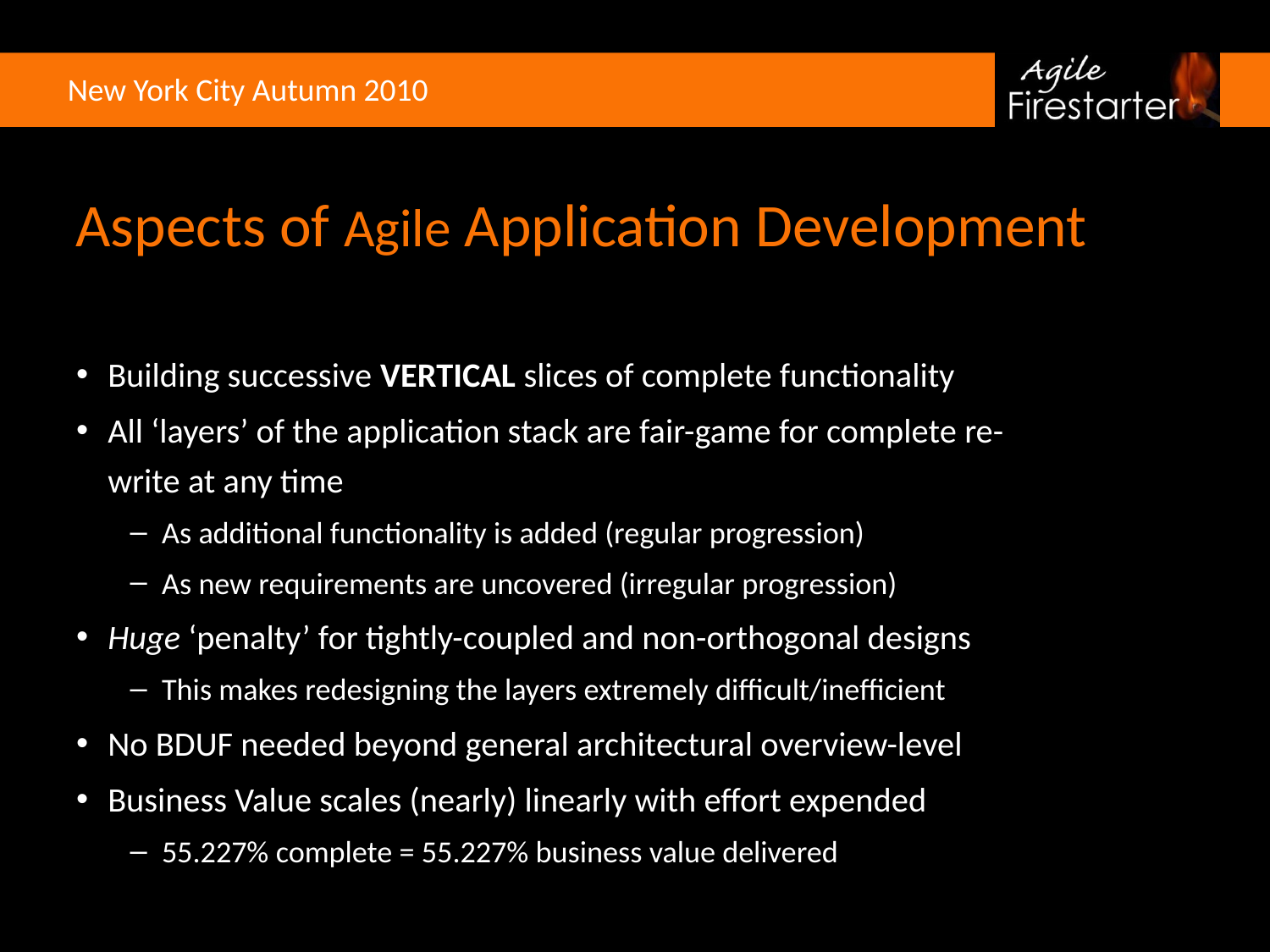

Aspects of Agile Application Development
Building successive VERTICAL slices of complete functionality
All ‘layers’ of the application stack are fair-game for complete re-write at any time
As additional functionality is added (regular progression)
As new requirements are uncovered (irregular progression)
Huge ‘penalty’ for tightly-coupled and non-orthogonal designs
This makes redesigning the layers extremely difficult/inefficient
No BDUF needed beyond general architectural overview-level
Business Value scales (nearly) linearly with effort expended
55.227% complete = 55.227% business value delivered